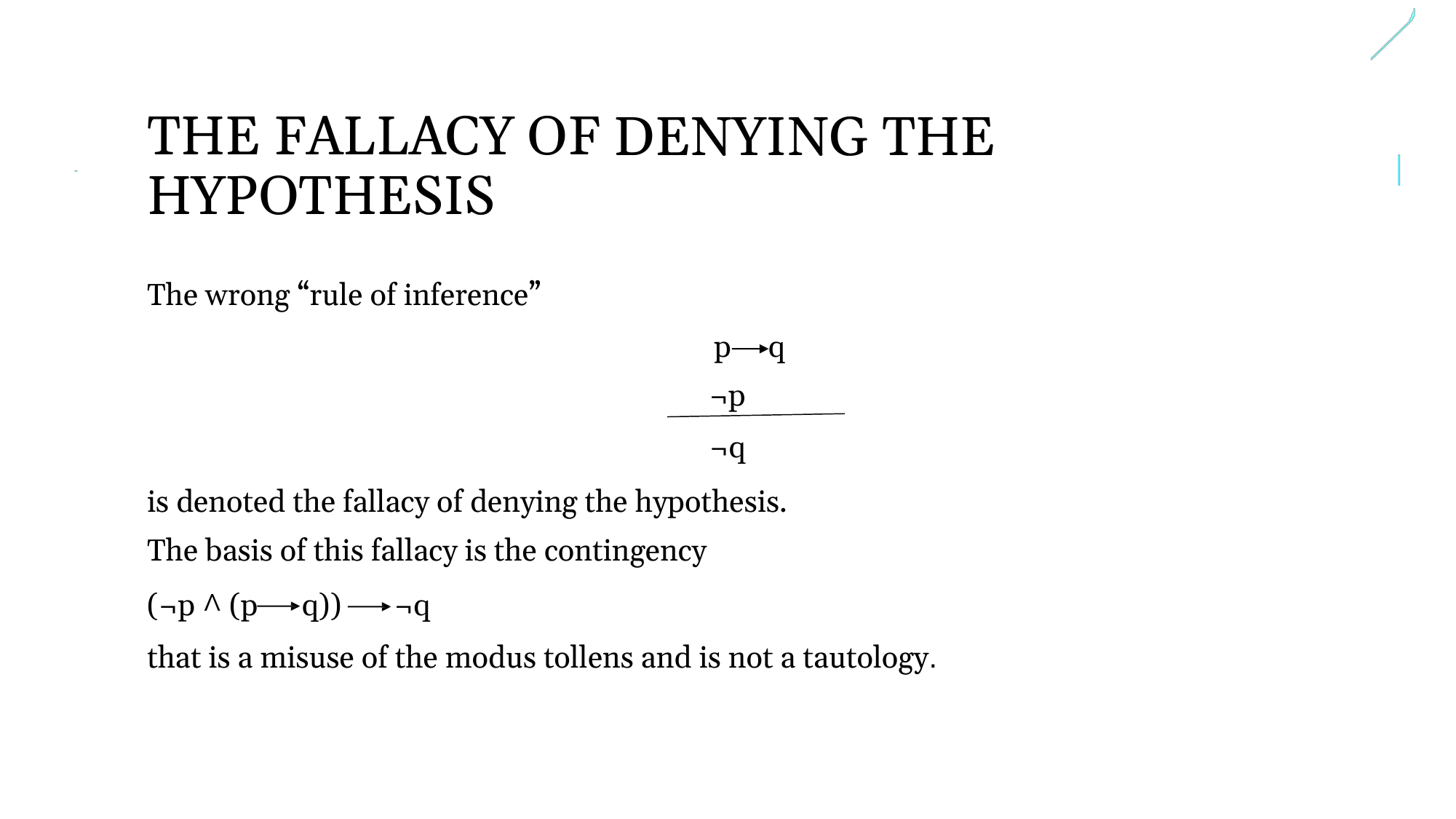

THE FALLACY OF
HYPOTHESIS
DENYING
THE

The wrong “rule of inference”
p
¬p
¬q
q

is denoted the fallacy of denying the hypothesis.
The basis of this fallacy is the contingency

(¬p ^ (p
q))
¬q

that is a misuse of the modus tollens and is not a tautology.